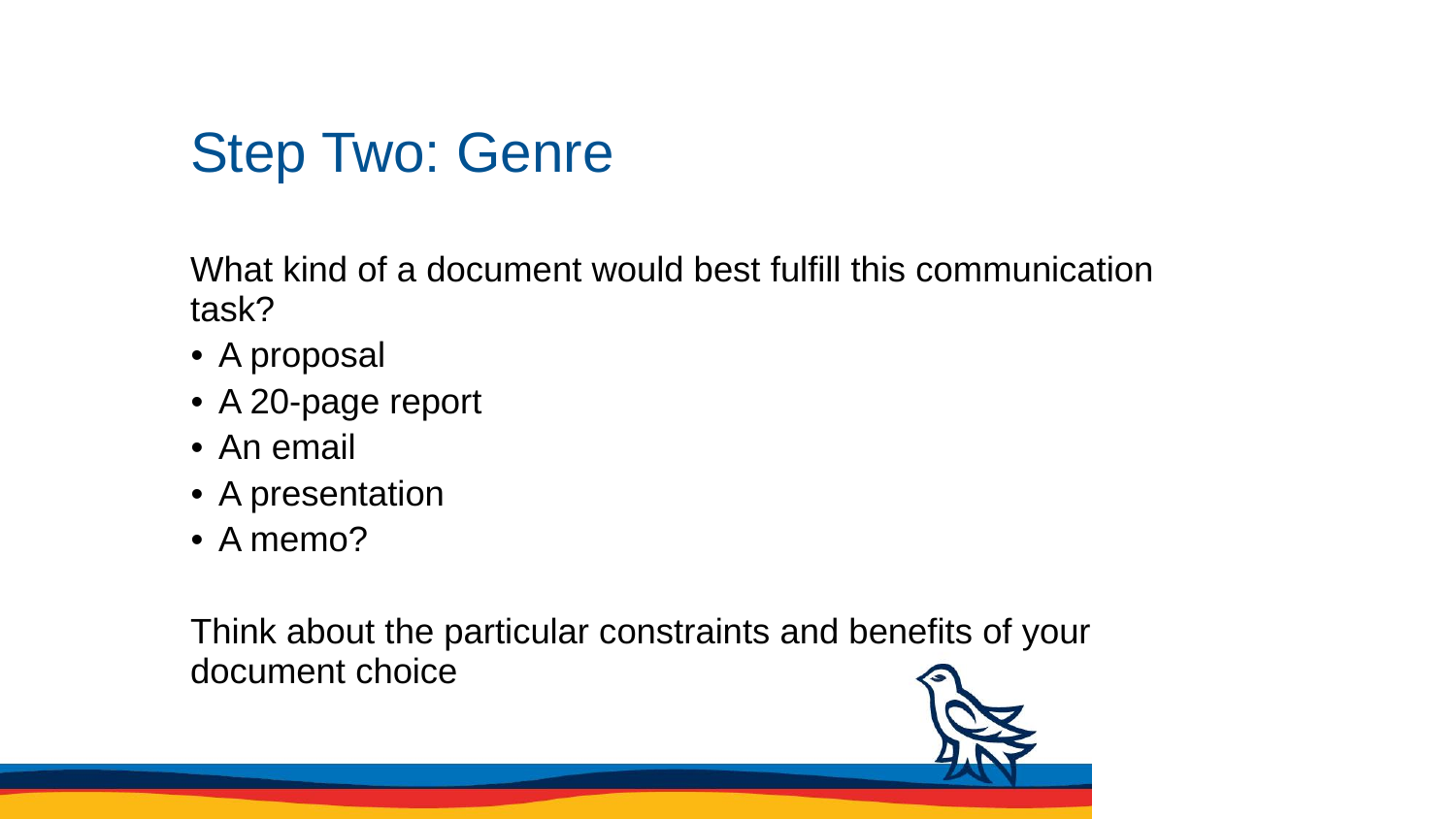

# Step Two: Genre
What kind of a document would best fulfill this communication task?
 A proposal
 A 20-page report
 An email
 A presentation
 A memo?

Think about the particular constraints and benefits of your document choice